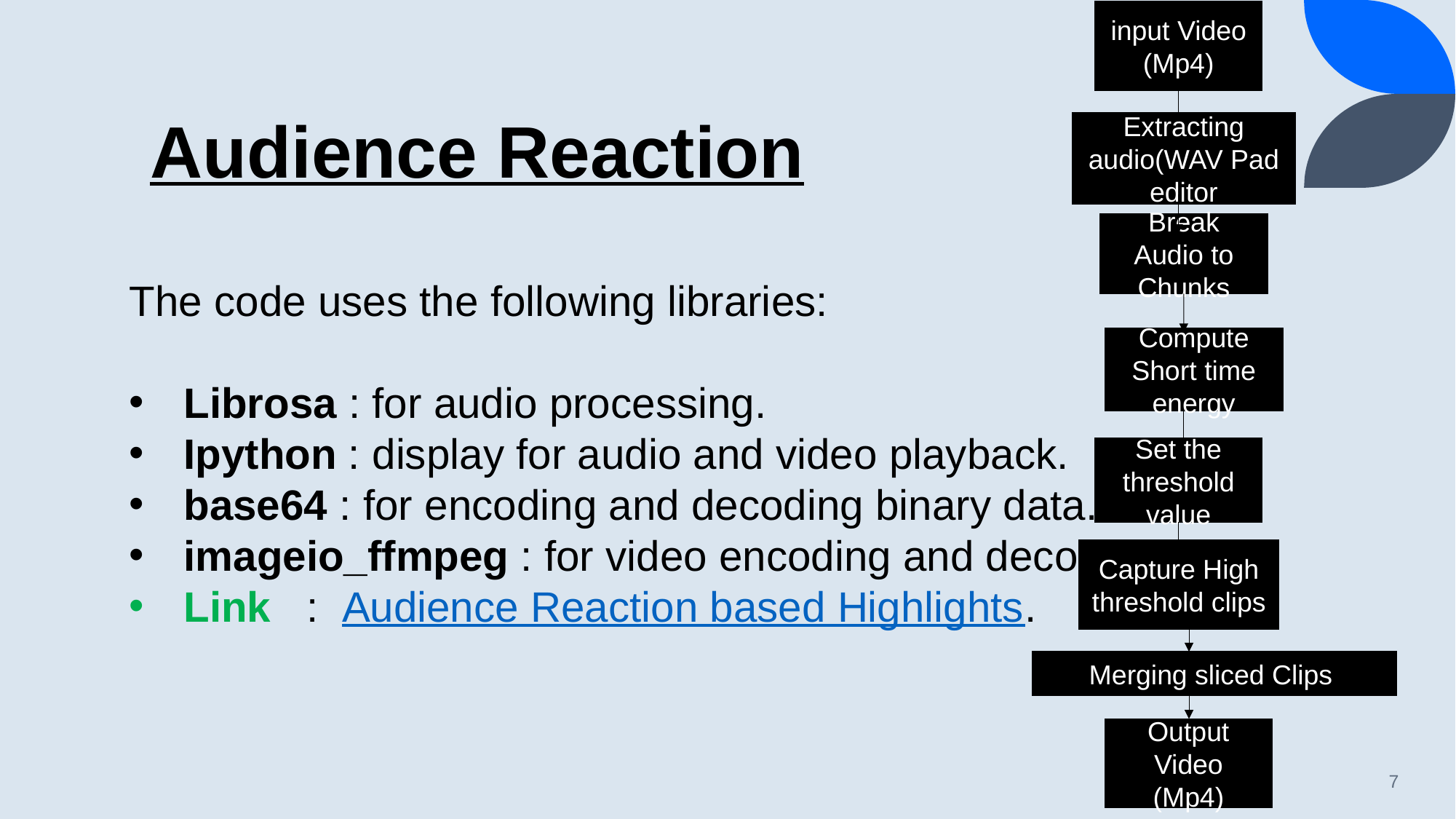

input Video (Mp4)
# Audience Reaction
Extracting audio(WAV Pad editor
Break Audio to Chunks

The code uses the following libraries:

Librosa : for audio processing.
Ipython : display for audio and video playback.
base64 : for encoding and decoding binary data.
imageio_ffmpeg : for video encoding and decoding
Link   :  Audience Reaction based Highlights.

Compute Short time energy
Set the threshold value
Capture High threshold clips
Merging sliced Clips
Output Video (Mp4)
7